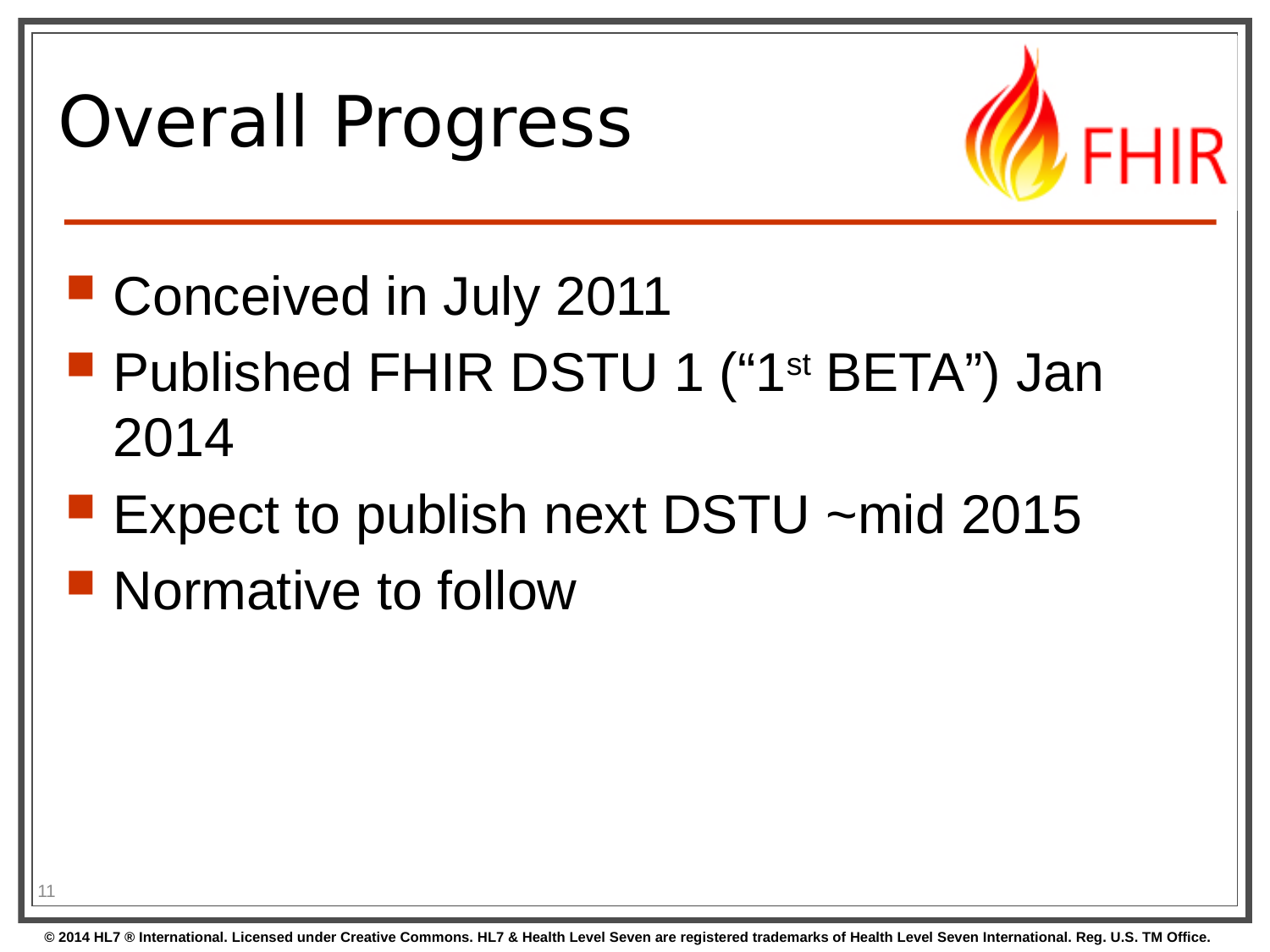

# Overall Progress
Conceived in July 2011
Published FHIR DSTU 1 (“1st BETA”) Jan 2014
Expect to publish next DSTU ~mid 2015
Normative to follow
11